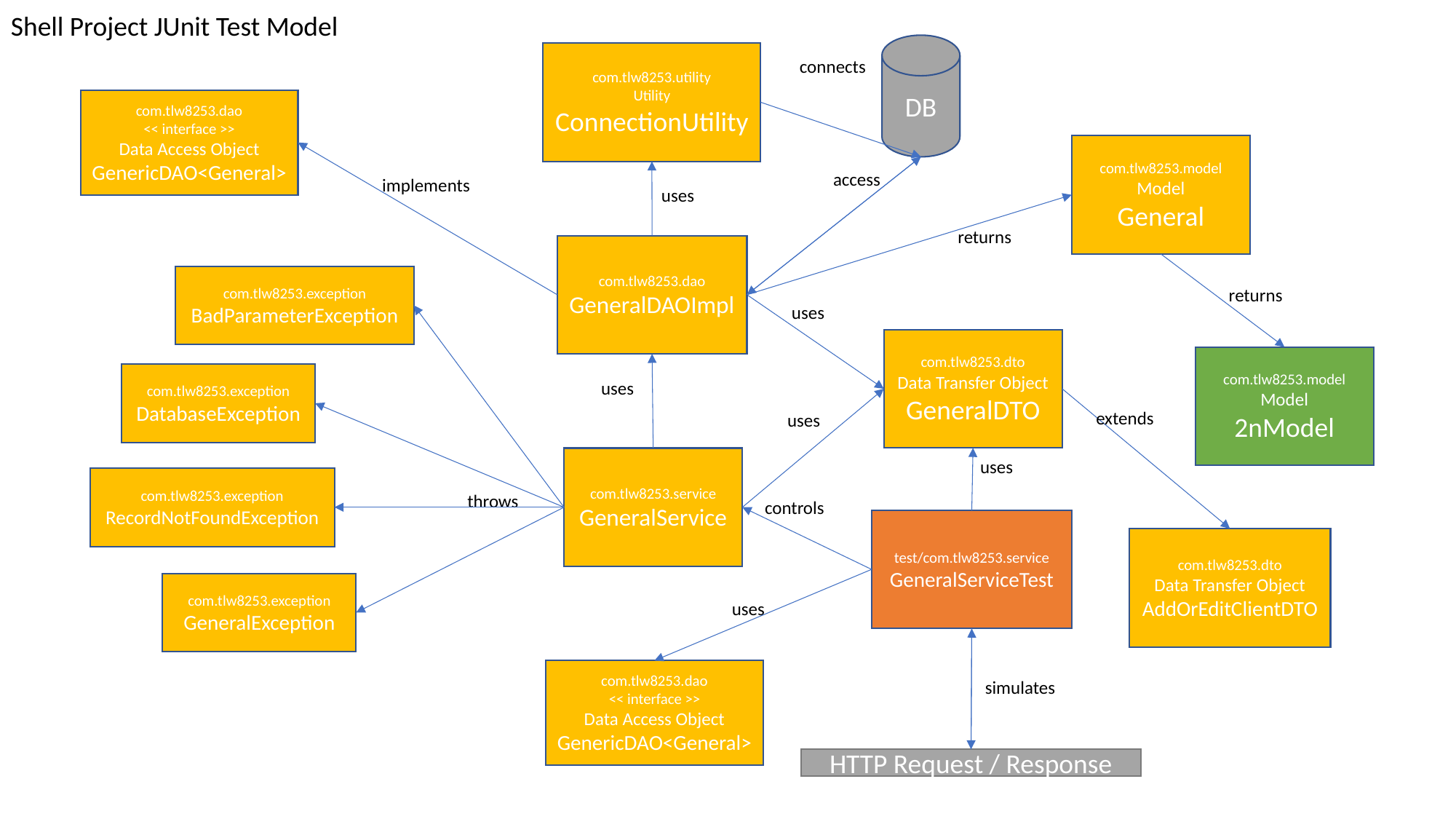

Shell Project JUnit Test Model
DB
com.tlw8253.utility
Utility
ConnectionUtility
connects
com.tlw8253.dao
<< interface >>
Data Access Object
GenericDAO<General>
com.tlw8253.model
Model
General
access
implements
uses
returns
com.tlw8253.dao
GeneralDAOImpl
com.tlw8253.exception
BadParameterException
returns
uses
com.tlw8253.dto
Data Transfer Object
GeneralDTO
com.tlw8253.model
Model
2nModel
com.tlw8253.exception
DatabaseException
uses
extends
uses
com.tlw8253.service
GeneralService
uses
com.tlw8253.exception
RecordNotFoundException
throws
controls
test/com.tlw8253.service
GeneralServiceTest
com.tlw8253.dto
Data Transfer Object
AddOrEditClientDTO
com.tlw8253.exception
GeneralException
uses
com.tlw8253.dao
<< interface >>
Data Access Object
GenericDAO<General>
simulates
HTTP Request / Response